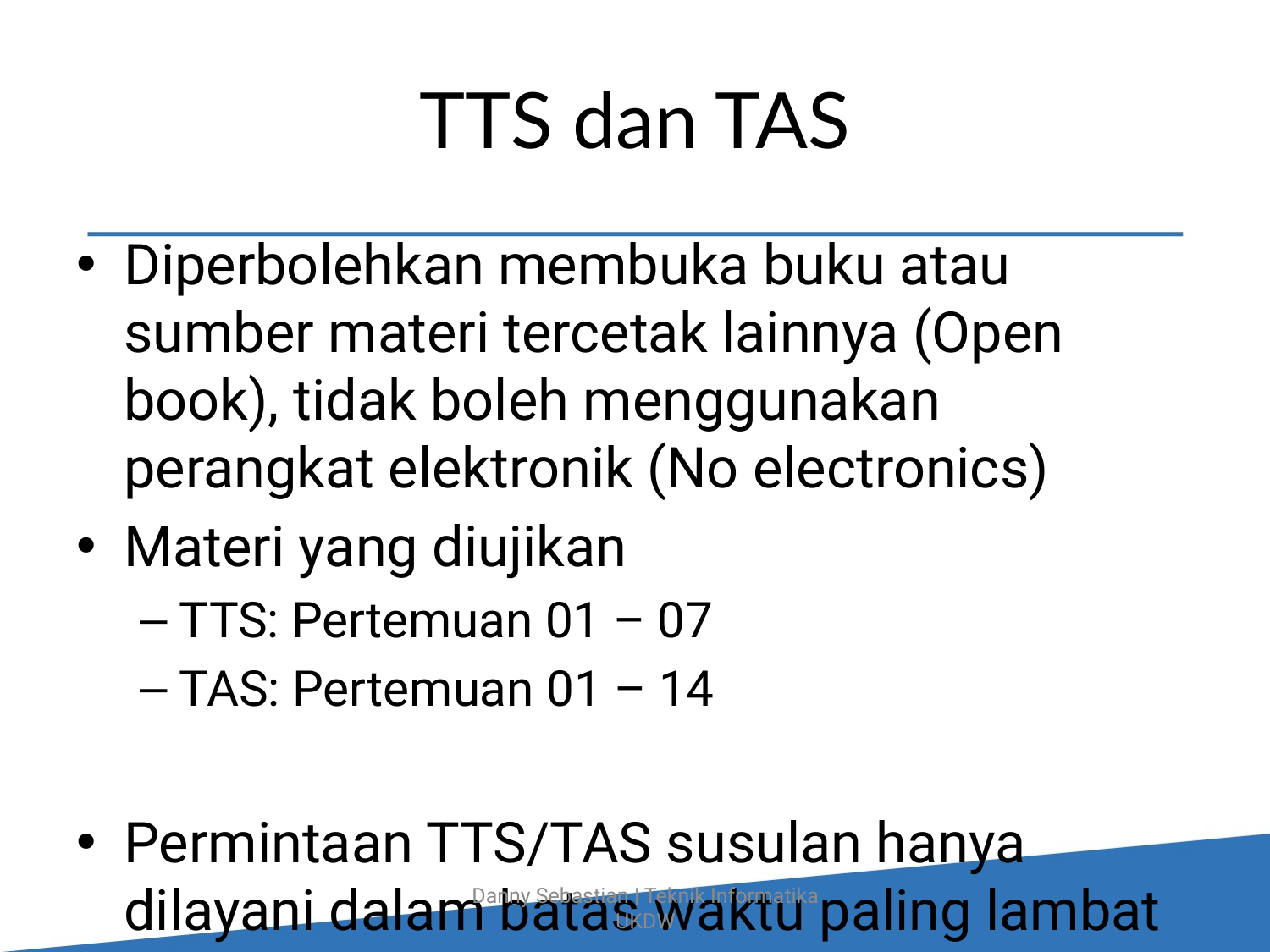

# TTS dan TAS
Diperbolehkan membuka buku atau sumber materi tercetak lainnya (Open book), tidak boleh menggunakan perangkat elektronik (No electronics)
Materi yang diujikan
TTS: Pertemuan 01 – 07
TAS: Pertemuan 01 – 14

Permintaan TTS/TAS susulan hanya dilayani dalam batas waktu paling lambat 1 minggu setelah pelaksanaan TTS/TAS
Wajib menunjukkan surat izin resmi
Berdiskusi dengan dosen pengampu untuk menentukan jadwal susulan
Danny Sebastian | Teknik Informatika UKDW